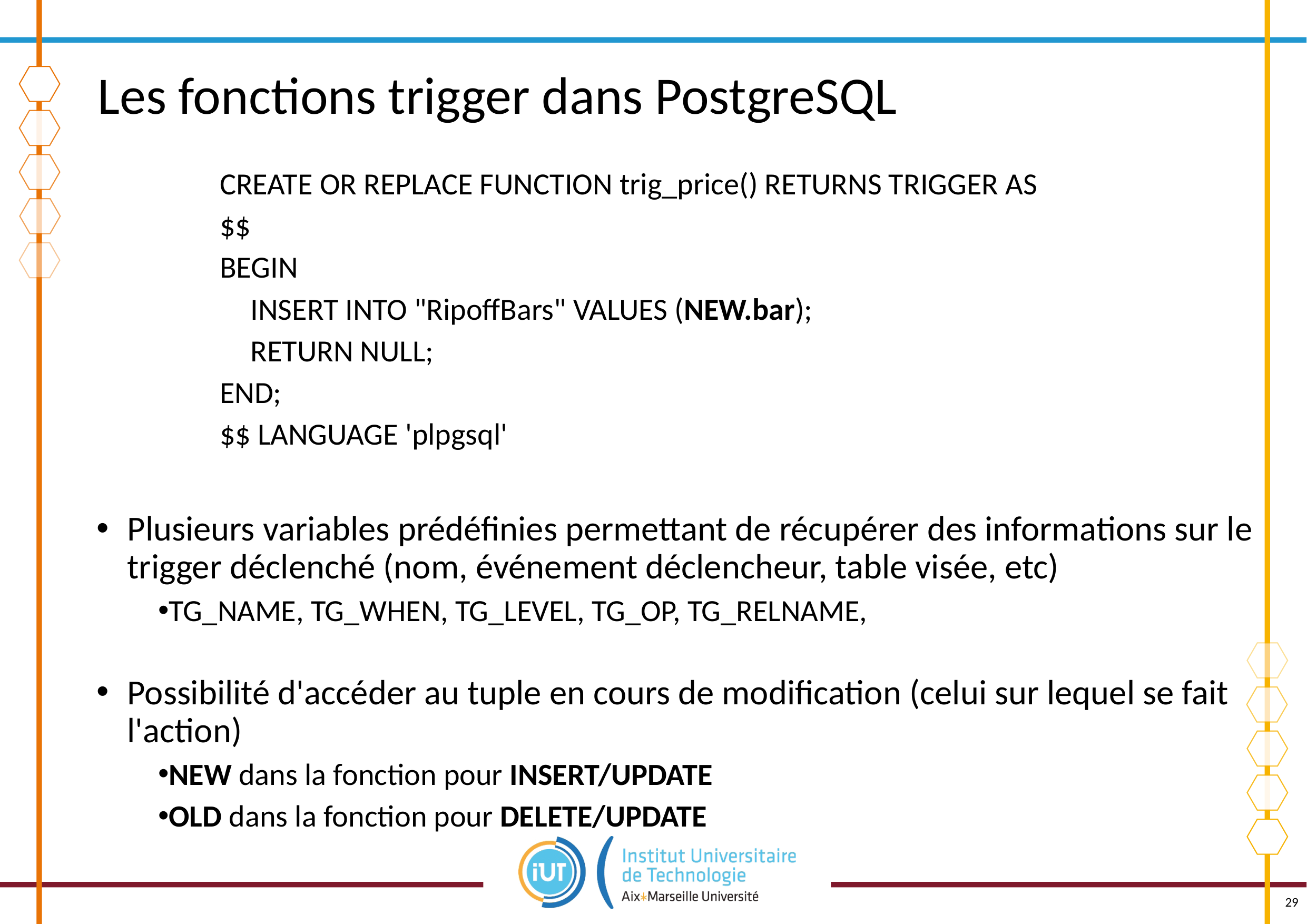

# Les fonctions trigger dans PostgreSQL
CREATE OR REPLACE FUNCTION trig_price() RETURNS TRIGGER AS
$$
BEGIN
	INSERT INTO "RipoffBars" VALUES (NEW.bar);
	RETURN NULL;
END;
$$ LANGUAGE 'plpgsql'

Plusieurs variables prédéfinies permettant de récupérer des informations sur le trigger déclenché (nom, événement déclencheur, table visée, etc)
TG_NAME, TG_WHEN, TG_LEVEL, TG_OP, TG_RELNAME,

Possibilité d'accéder au tuple en cours de modification (celui sur lequel se fait l'action)
NEW dans la fonction pour INSERT/UPDATE
OLD dans la fonction pour DELETE/UPDATE

29